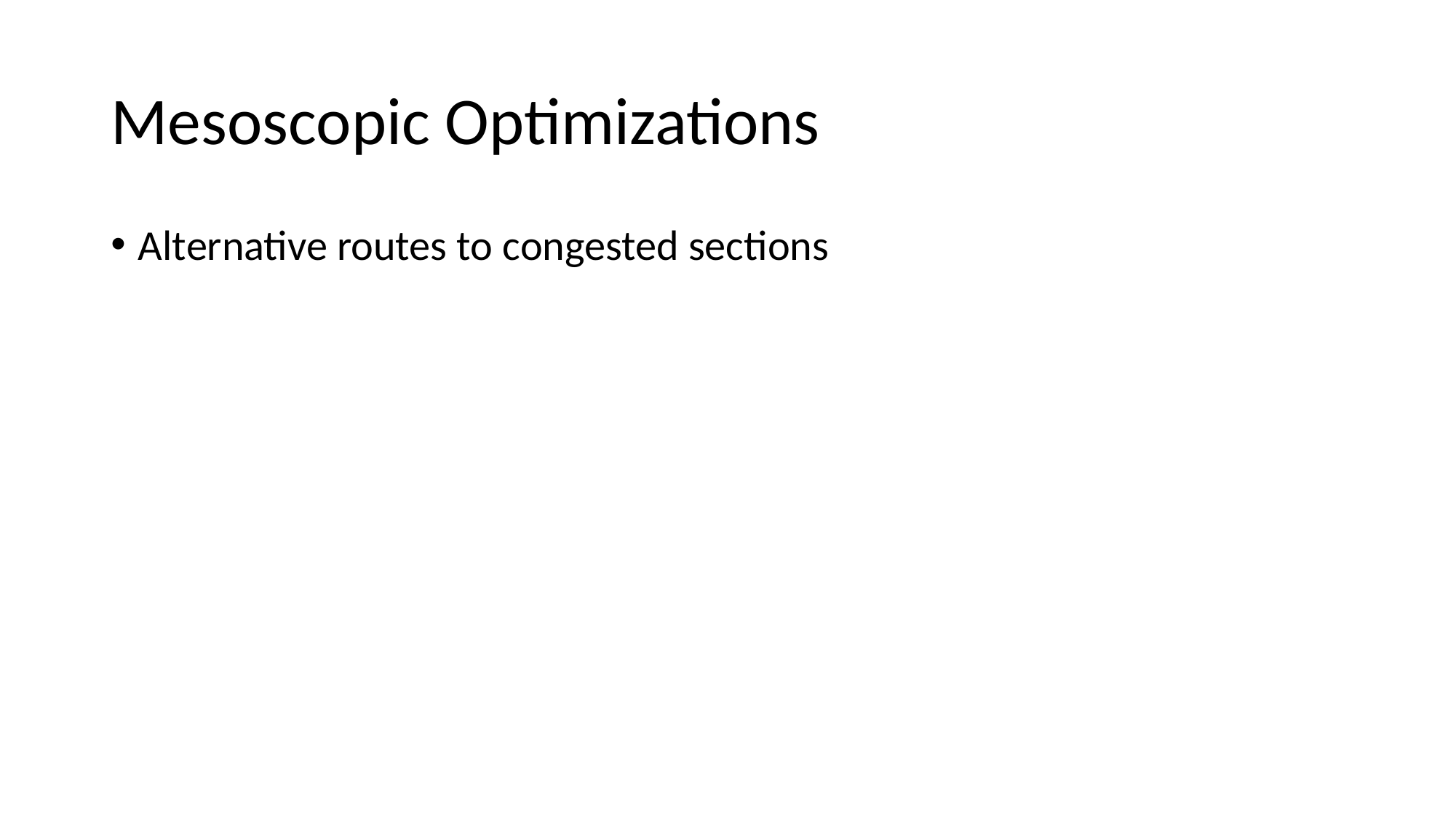

# Mesoscopic Optimizations
Alternative routes to congested sections